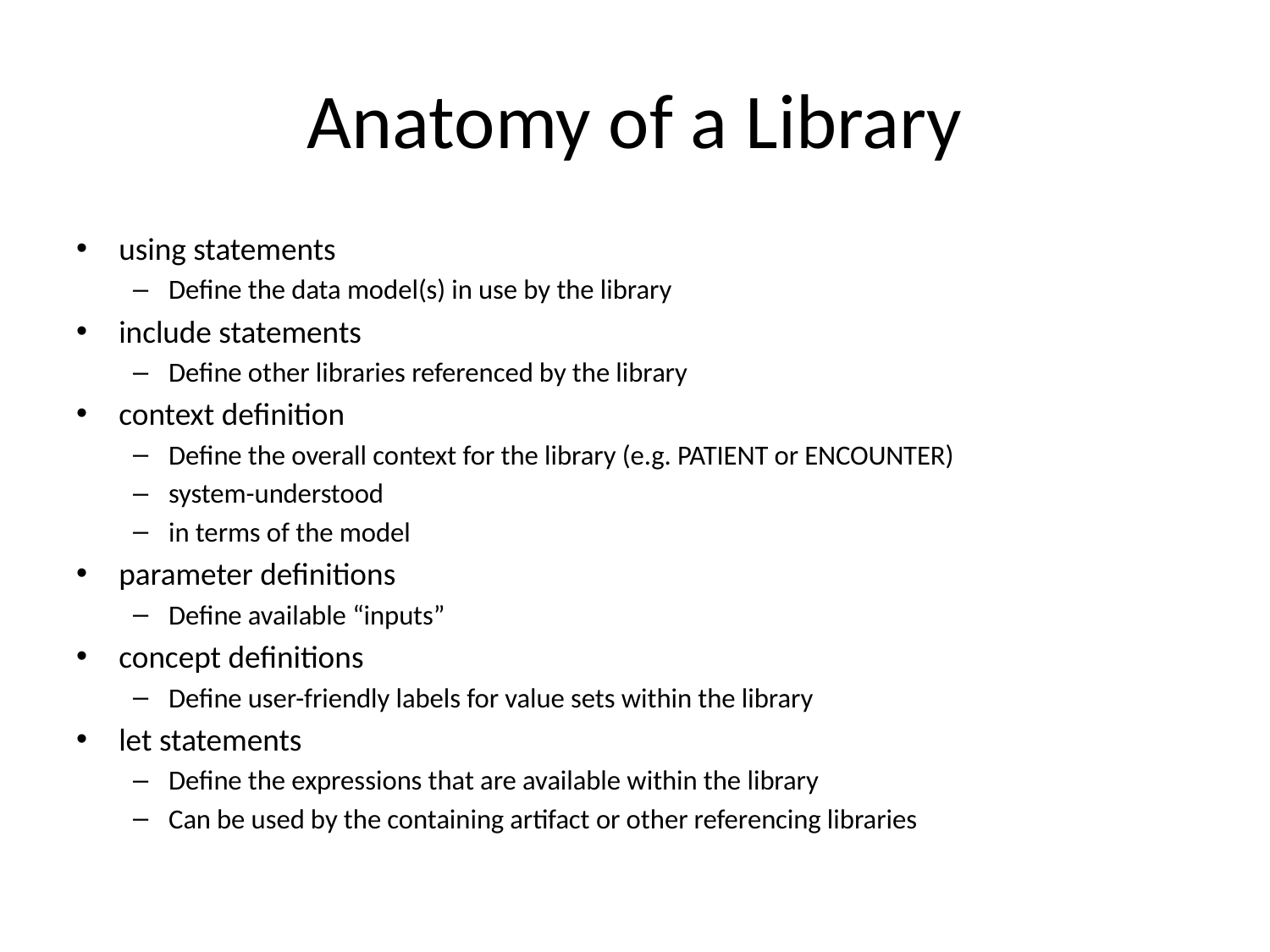

# Anatomy of a Library
using statements
Define the data model(s) in use by the library
include statements
Define other libraries referenced by the library
context definition
Define the overall context for the library (e.g. PATIENT or ENCOUNTER)
system-understood
in terms of the model
parameter definitions
Define available “inputs”
concept definitions
Define user-friendly labels for value sets within the library
let statements
Define the expressions that are available within the library
Can be used by the containing artifact or other referencing libraries